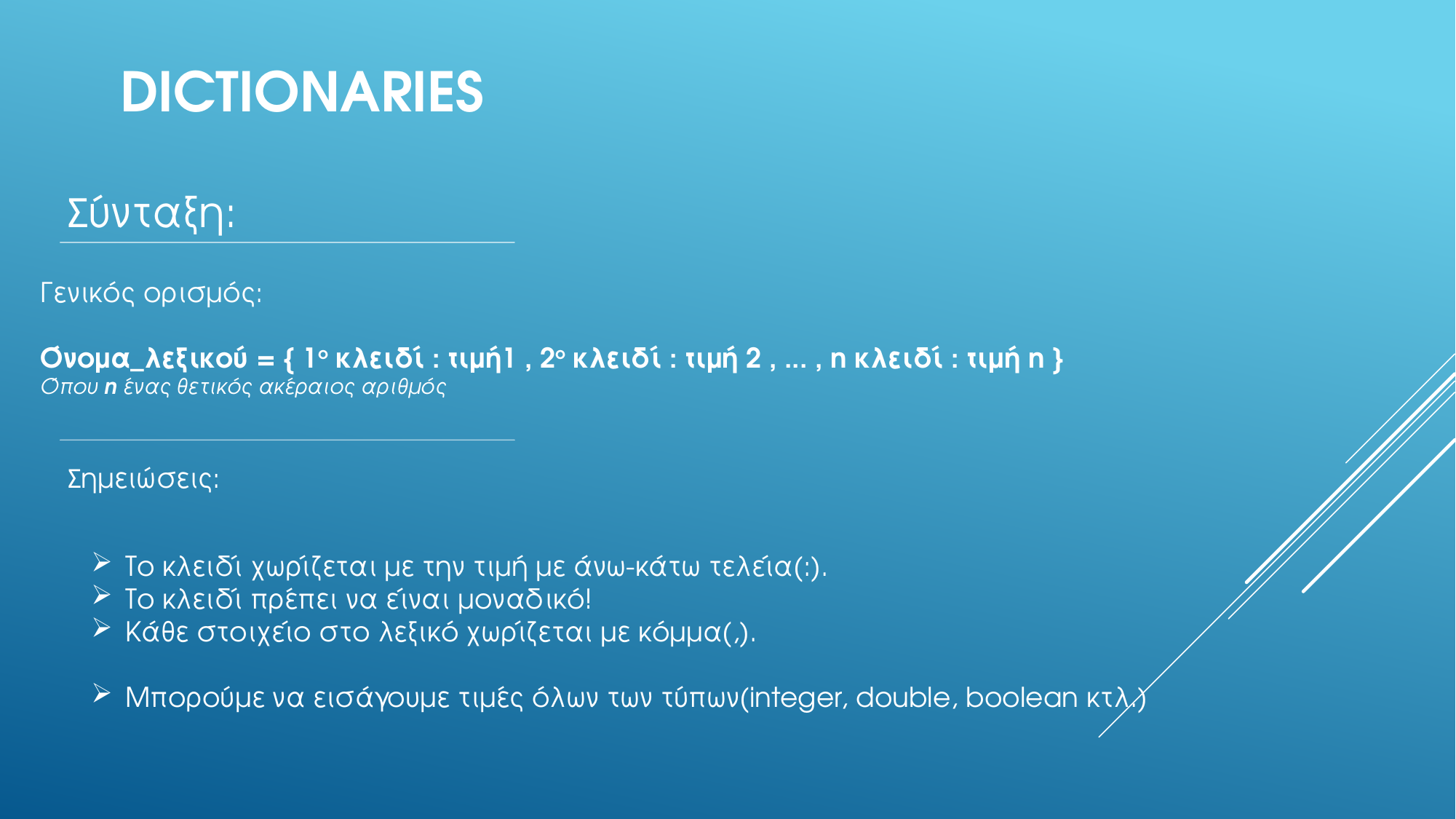

# DICTIONARIES
Σύνταξη:
Γενικός ορισμός:

Όνομα_λεξικού = { 1ο κλειδί : τιμή1 , 2ο κλειδί : τιμή 2 , ... , n κλειδί : τιμή n }
Όπου n ένας θετικός ακέραιος αριθμός
Σημειώσεις:
Το κλειδί χωρίζεται με την τιμή με άνω-κάτω τελεία(:).
Το κλειδί πρέπει να είναι μοναδικό!
Κάθε στοιχείο στο λεξικό χωρίζεται με κόμμα(,).

Μπορούμε να εισάγουμε τιμές όλων των τύπων(integer, double, boolean κτλ.)